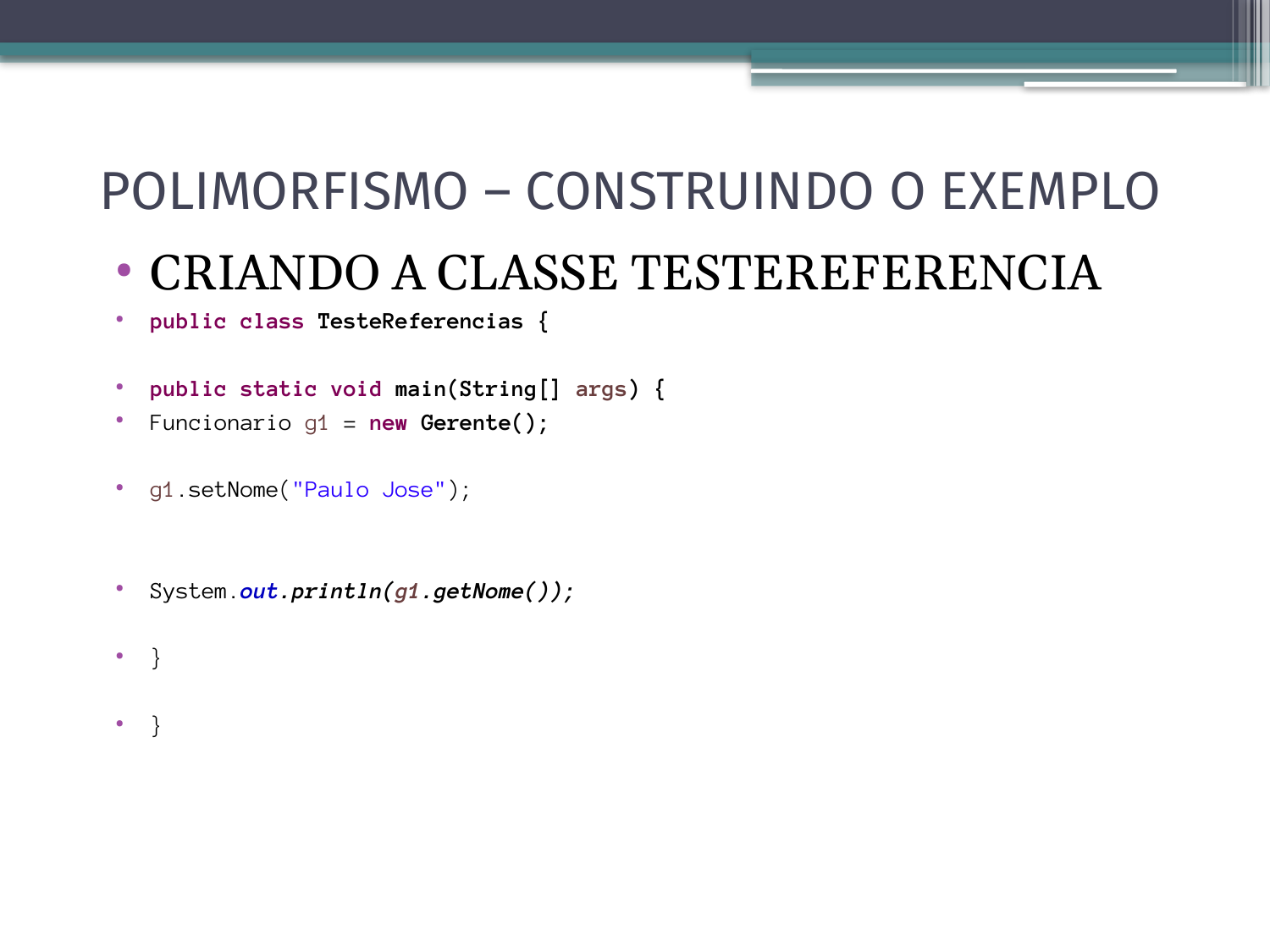

# POLIMORFISMO – CONSTRUINDO O EXEMPLO
CRIANDO A CLASSE TESTEREFERENCIA
public class TesteReferencias {

public static void main(String[] args) {
Funcionario g1 = new Gerente();

g1.setNome("Paulo Jose");

System.out.println(g1.getNome());

}

}